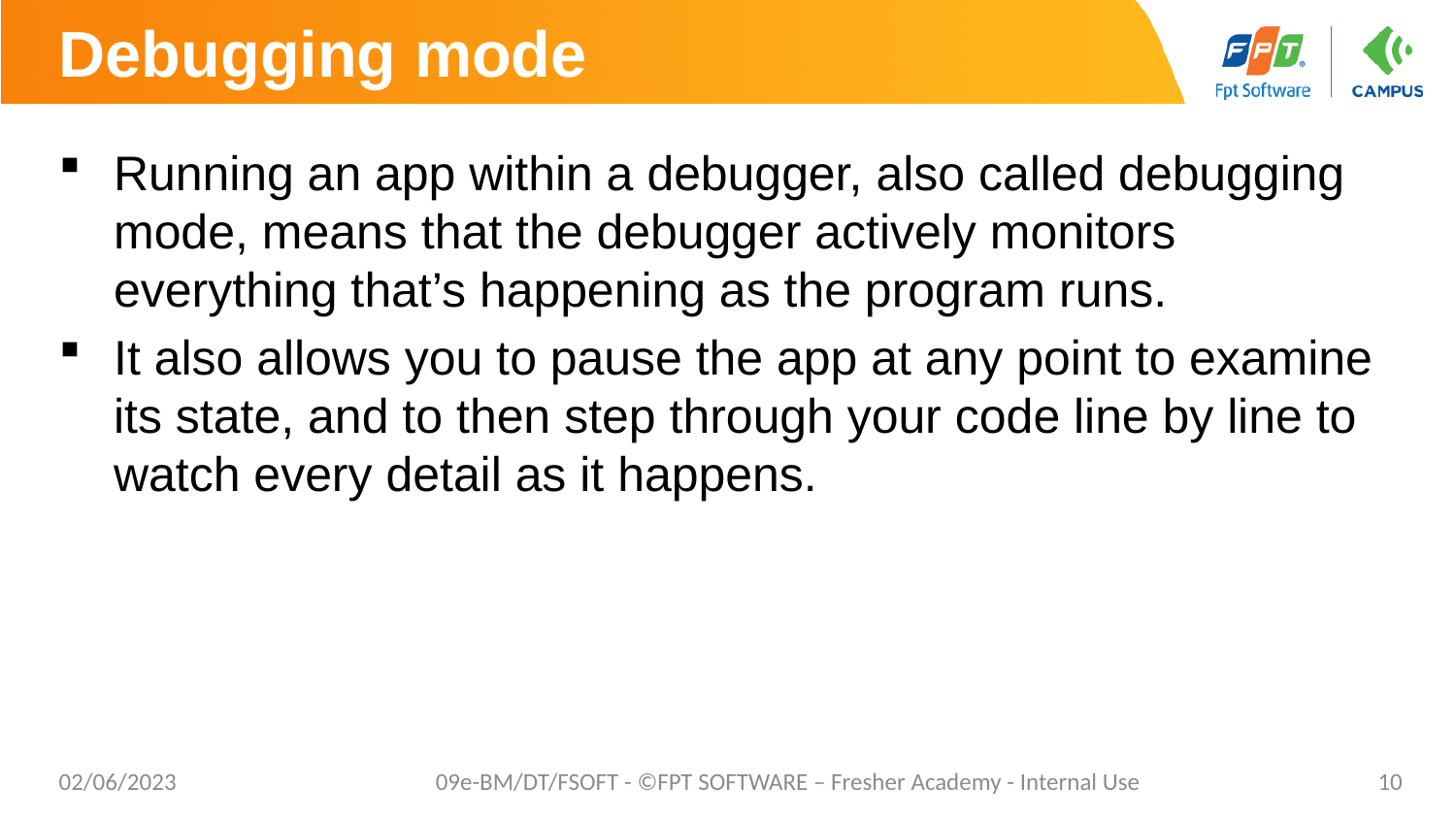

# Debugging mode
Running an app within a debugger, also called debugging mode, means that the debugger actively monitors everything that’s happening as the program runs.
It also allows you to pause the app at any point to examine its state, and to then step through your code line by line to watch every detail as it happens.
02/06/2023
09e-BM/DT/FSOFT - ©FPT SOFTWARE – Fresher Academy - Internal Use
10